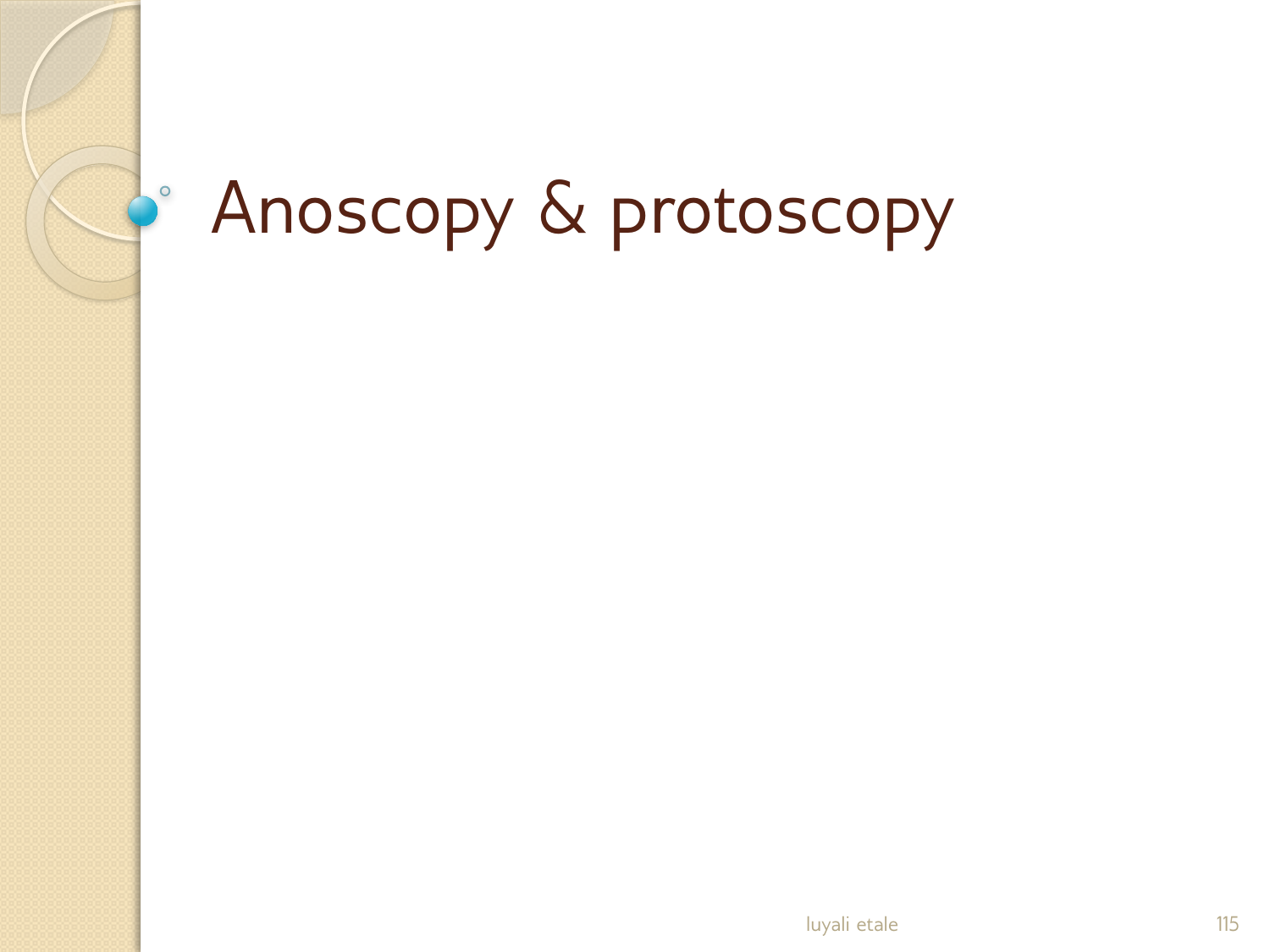

# Anoscopy & protoscopy
luyali etale
115